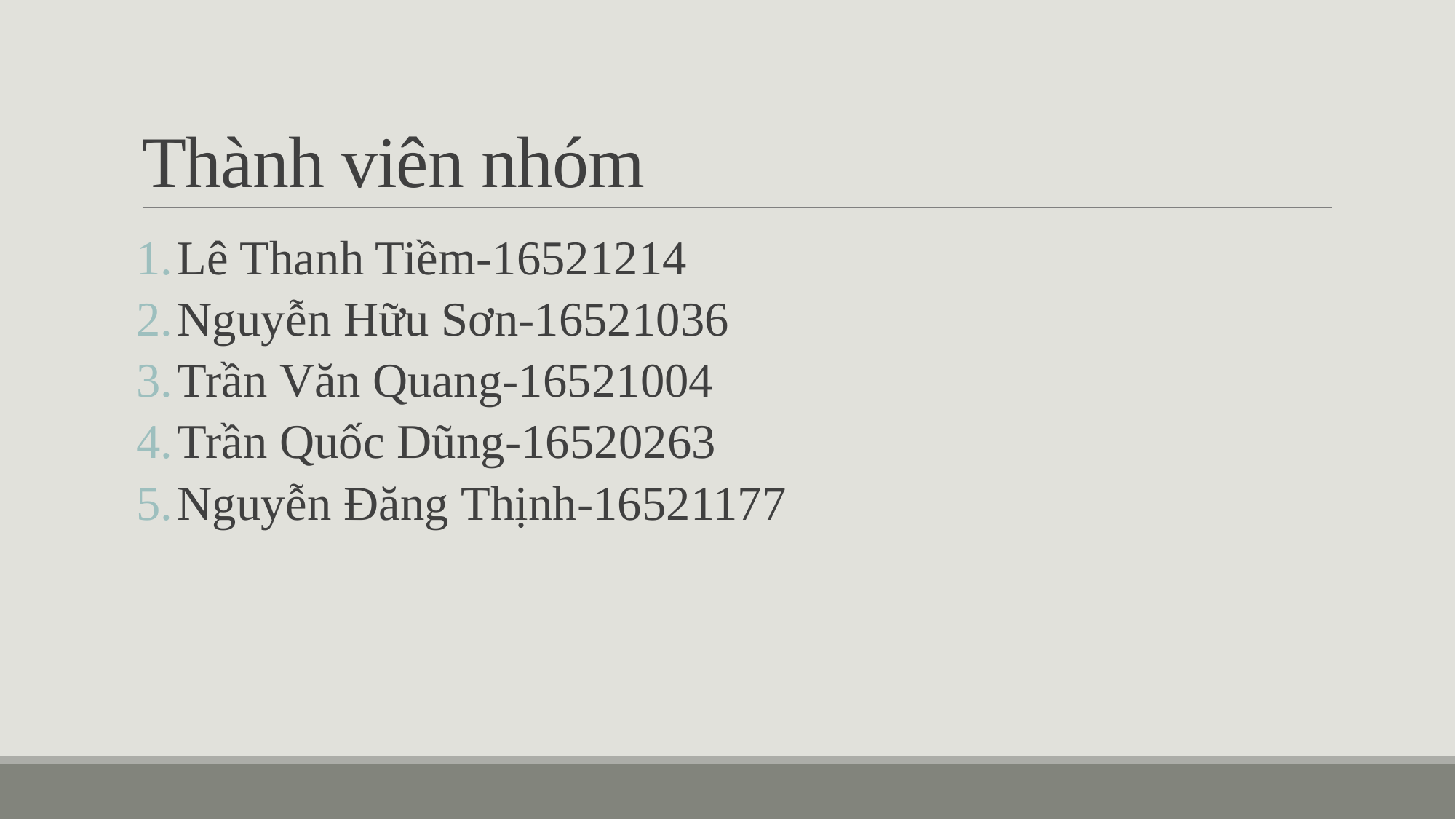

# Thành viên nhóm
Lê Thanh Tiềm-16521214
Nguyễn Hữu Sơn-16521036
Trần Văn Quang-16521004
Trần Quốc Dũng-16520263
Nguyễn Đăng Thịnh-16521177